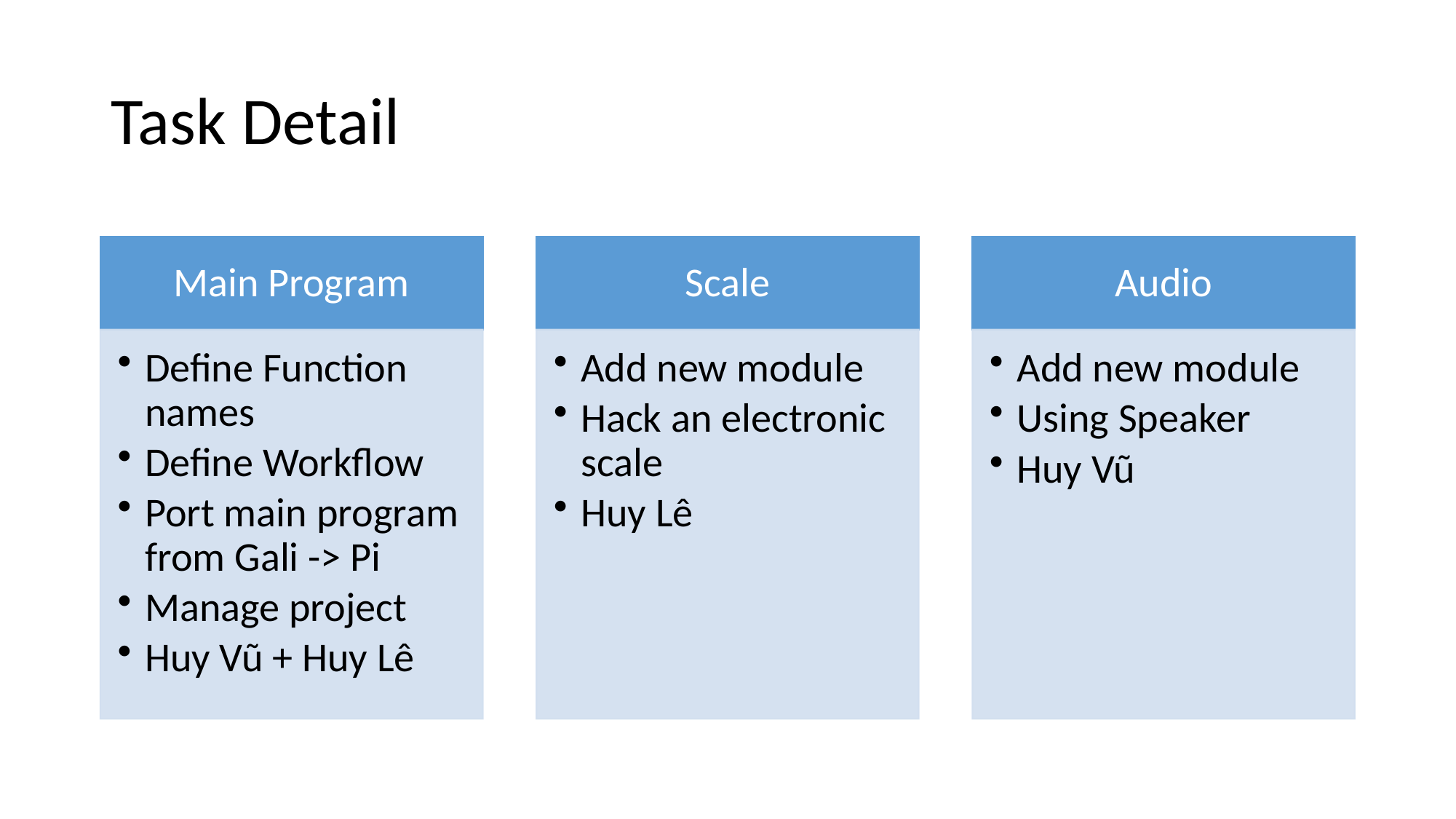

# Task Detail
Main Program
Define Function names
Define Workflow
Port main program from Gali -> Pi
Manage project
Huy Vũ + Huy Lê
Scale
Add new module
Hack an electronic scale
Huy Lê
Audio
Add new module
Using Speaker
Huy Vũ